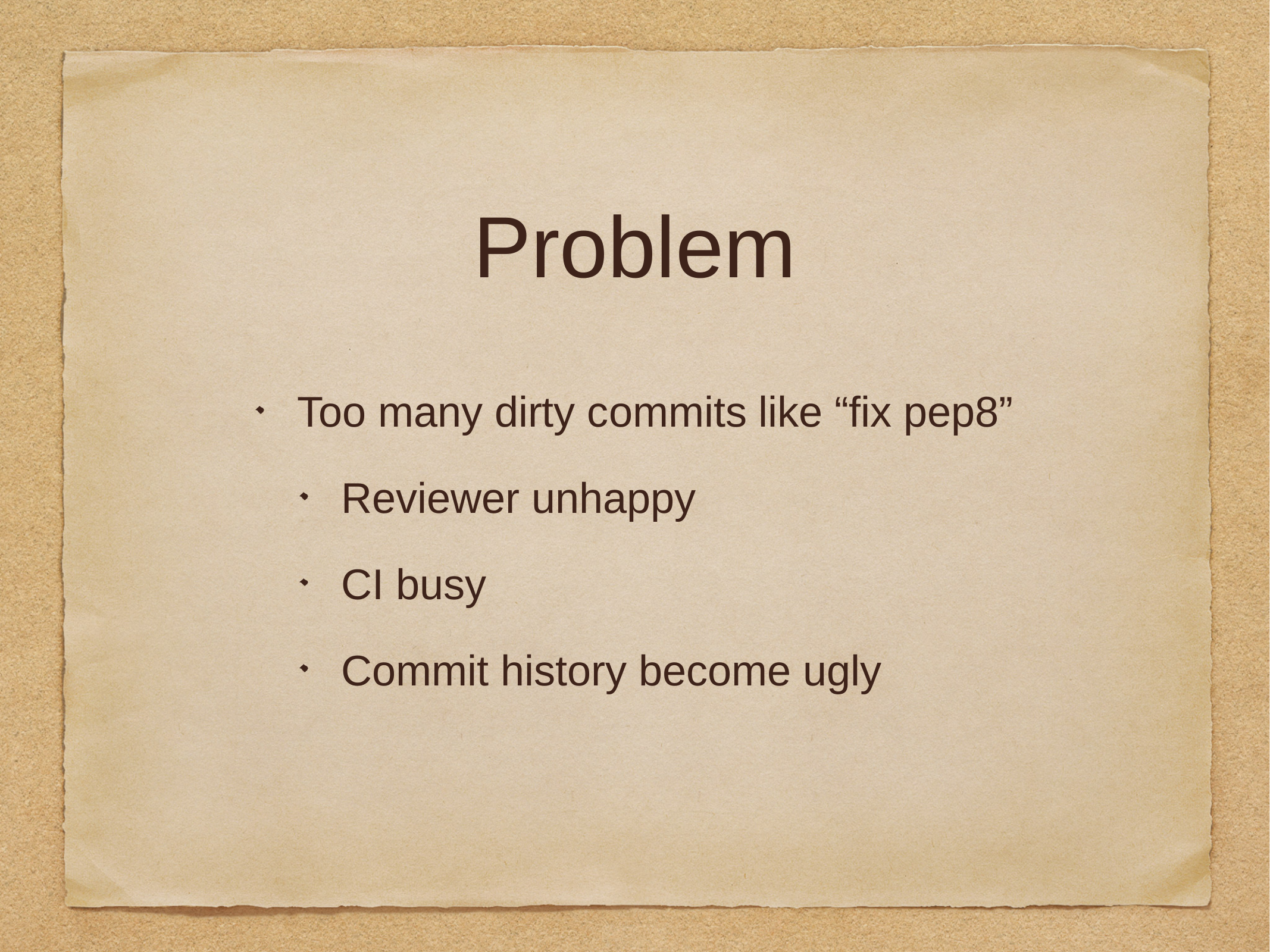

# Problem
Too many dirty commits like “fix pep8”
Reviewer unhappy
CI busy
Commit history become ugly